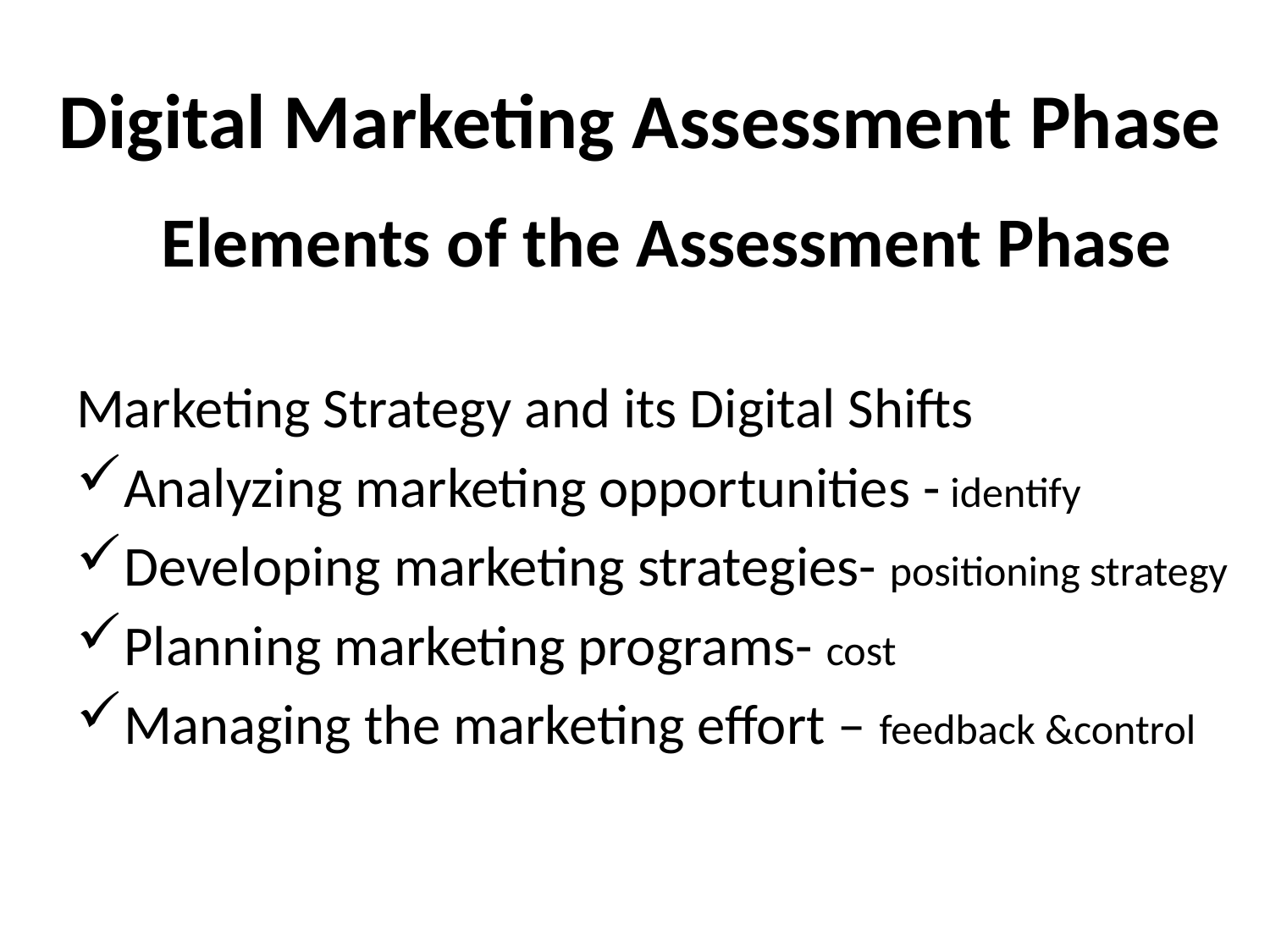

# Digital Marketing Assessment Phase
Elements of the Assessment Phase

Marketing Strategy and its Digital Shifts
Analyzing marketing opportunities - identify
Developing marketing strategies- positioning strategy
Planning marketing programs- cost
Managing the marketing effort – feedback &control